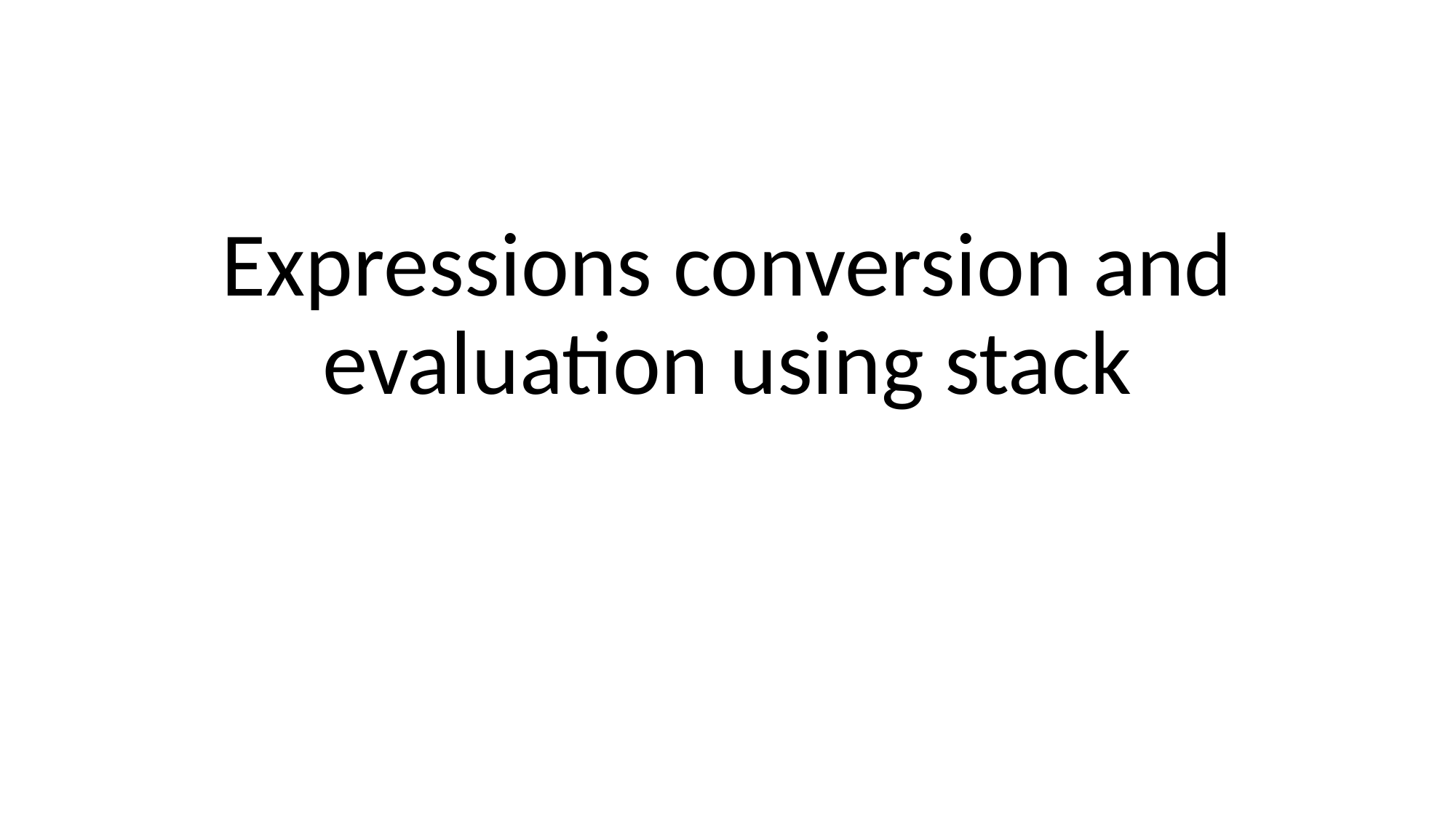

# Expressions conversion and evaluation using stack